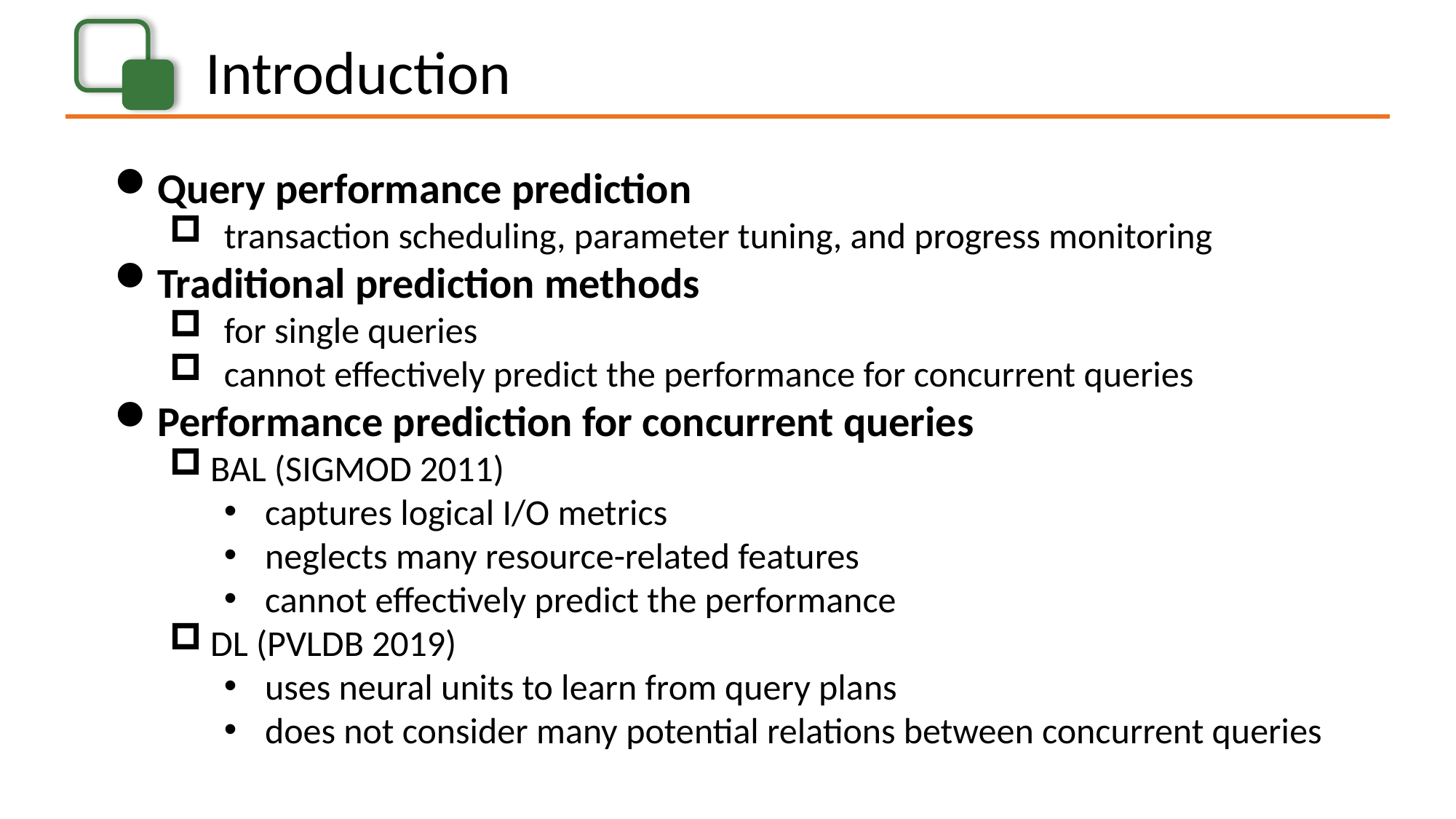

Introduction

Query performance prediction
transaction scheduling, parameter tuning, and progress monitoring
Traditional prediction methods
for single queries
cannot effectively predict the performance for concurrent queries
Performance prediction for concurrent queries
BAL (SIGMOD 2011)
captures logical I/O metrics
neglects many resource-related features
cannot effectively predict the performance
DL (PVLDB 2019)
uses neural units to learn from query plans
does not consider many potential relations between concurrent queries